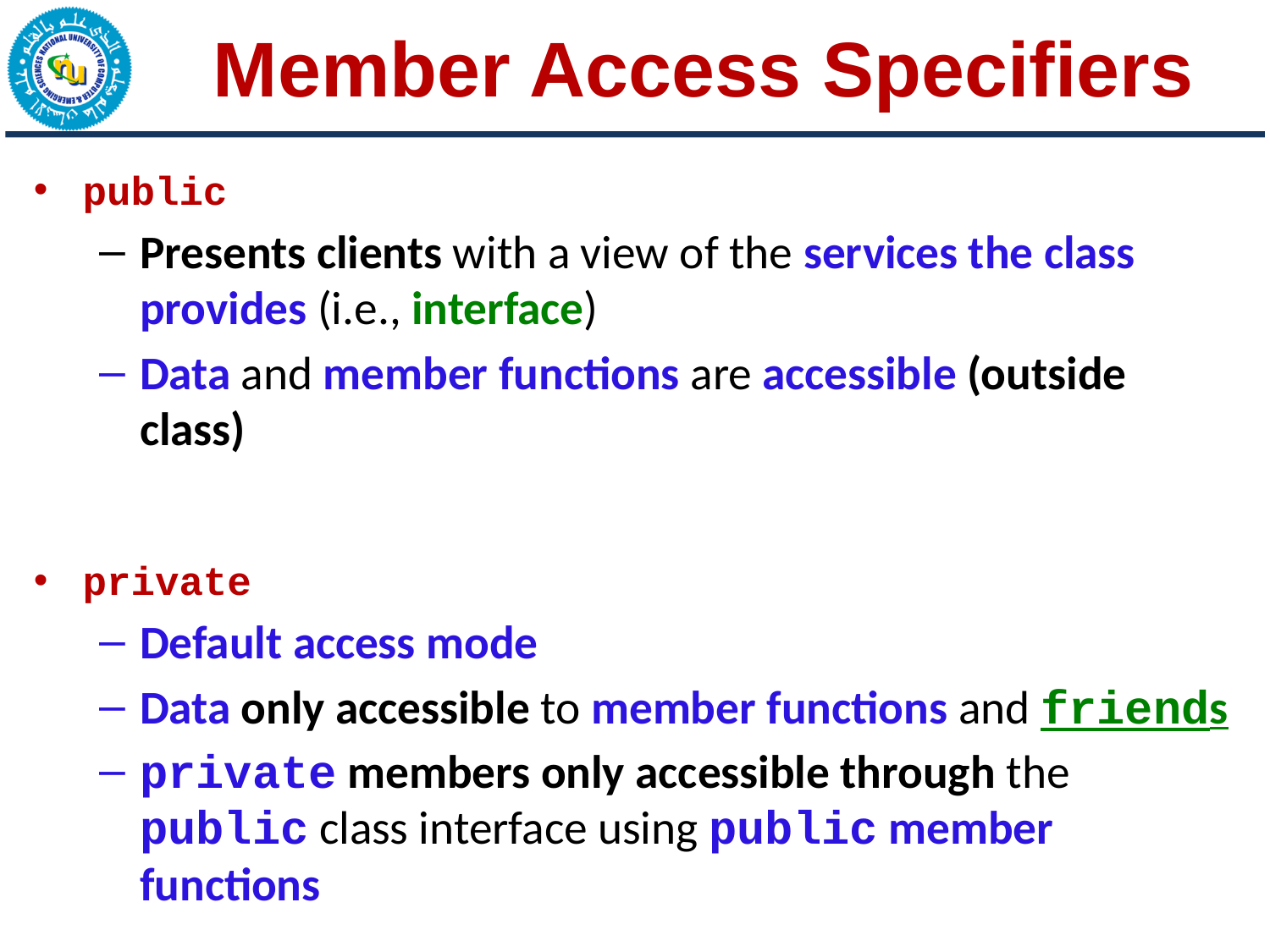

# Member Access Specifiers

public
Presents clients with a view of the services the class provides (i.e., interface)
Data and member functions are accessible (outside class)

private
Default access mode
Data only accessible to member functions and friends
private members only accessible through the public class interface using public member functions